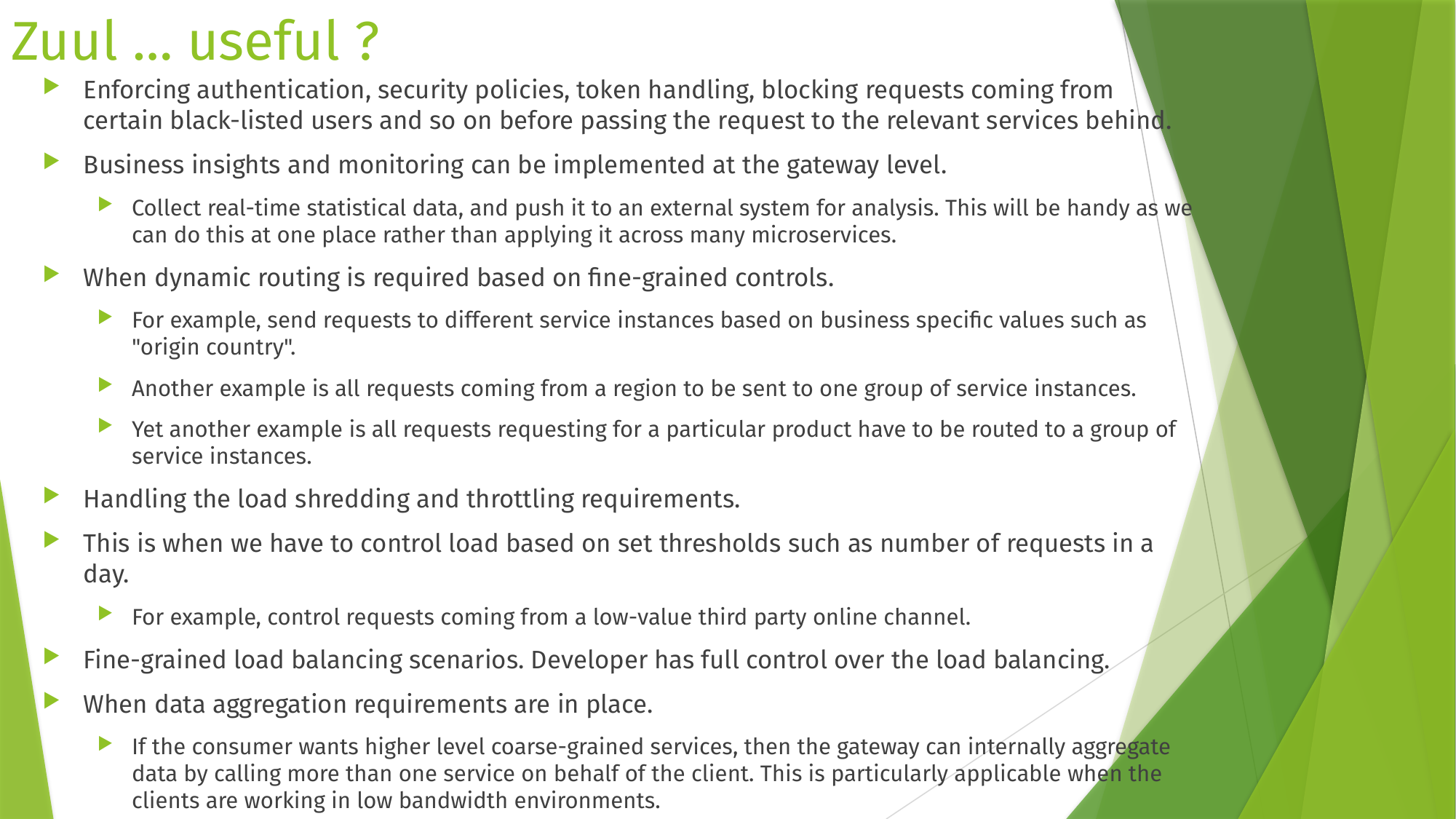

# Zuul … useful ?
Enforcing authentication, security policies, token handling, blocking requests coming from certain black-listed users and so on before passing the request to the relevant services behind.
Business insights and monitoring can be implemented at the gateway level.
Collect real-time statistical data, and push it to an external system for analysis. This will be handy as we can do this at one place rather than applying it across many microservices.
When dynamic routing is required based on fine-grained controls.
For example, send requests to different service instances based on business specific values such as "origin country".
Another example is all requests coming from a region to be sent to one group of service instances.
Yet another example is all requests requesting for a particular product have to be routed to a group of service instances.
Handling the load shredding and throttling requirements.
This is when we have to control load based on set thresholds such as number of requests in a day.
For example, control requests coming from a low-value third party online channel.
Fine-grained load balancing scenarios. Developer has full control over the load balancing.
When data aggregation requirements are in place.
If the consumer wants higher level coarse-grained services, then the gateway can internally aggregate data by calling more than one service on behalf of the client. This is particularly applicable when the clients are working in low bandwidth environments.